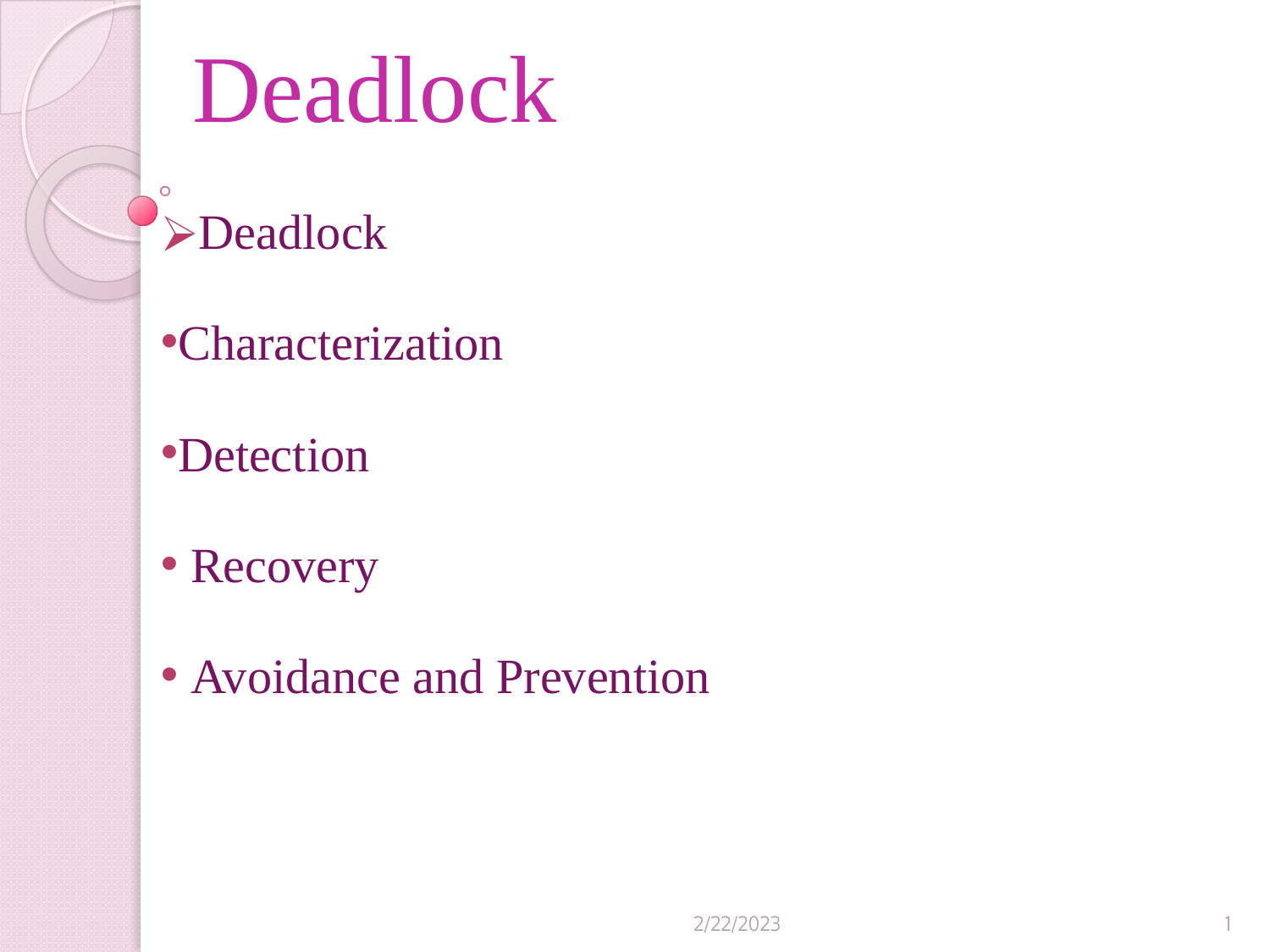

# Deadlock
Deadlock
Characterization
Detection
 Recovery
 Avoidance and Prevention

2/22/2023
1